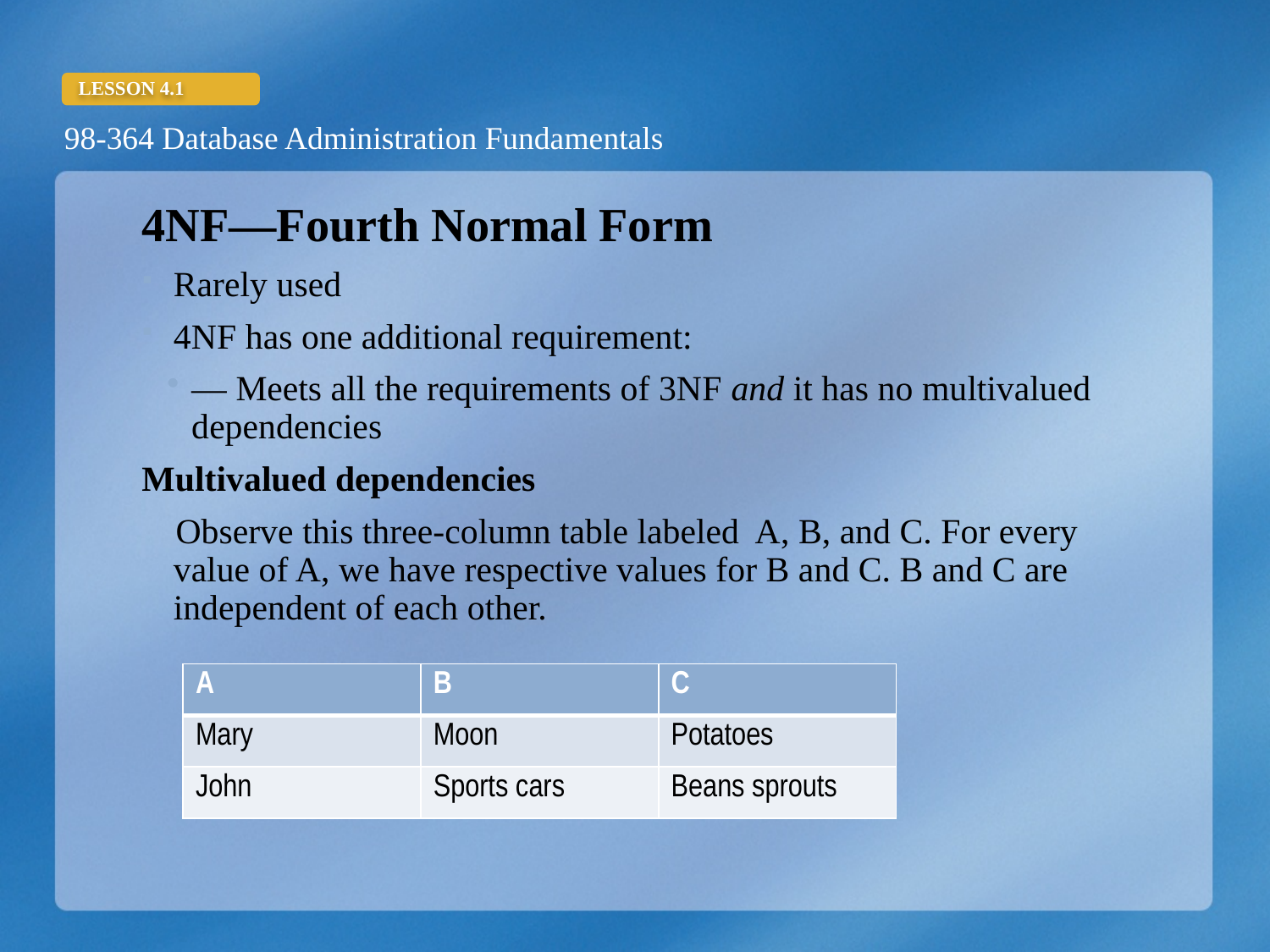

4NF—Fourth Normal Form
Rarely used
4NF has one additional requirement:
— Meets all the requirements of 3NF and it has no multivalued dependencies
Multivalued dependencies
Observe this three-column table labeled  A, B, and C. For every value of A, we have respective values for B and C. B and C are independent of each other.

| A | B | C |
| --- | --- | --- |
| Mary | Moon | Potatoes |
| John | Sports cars | Beans sprouts |